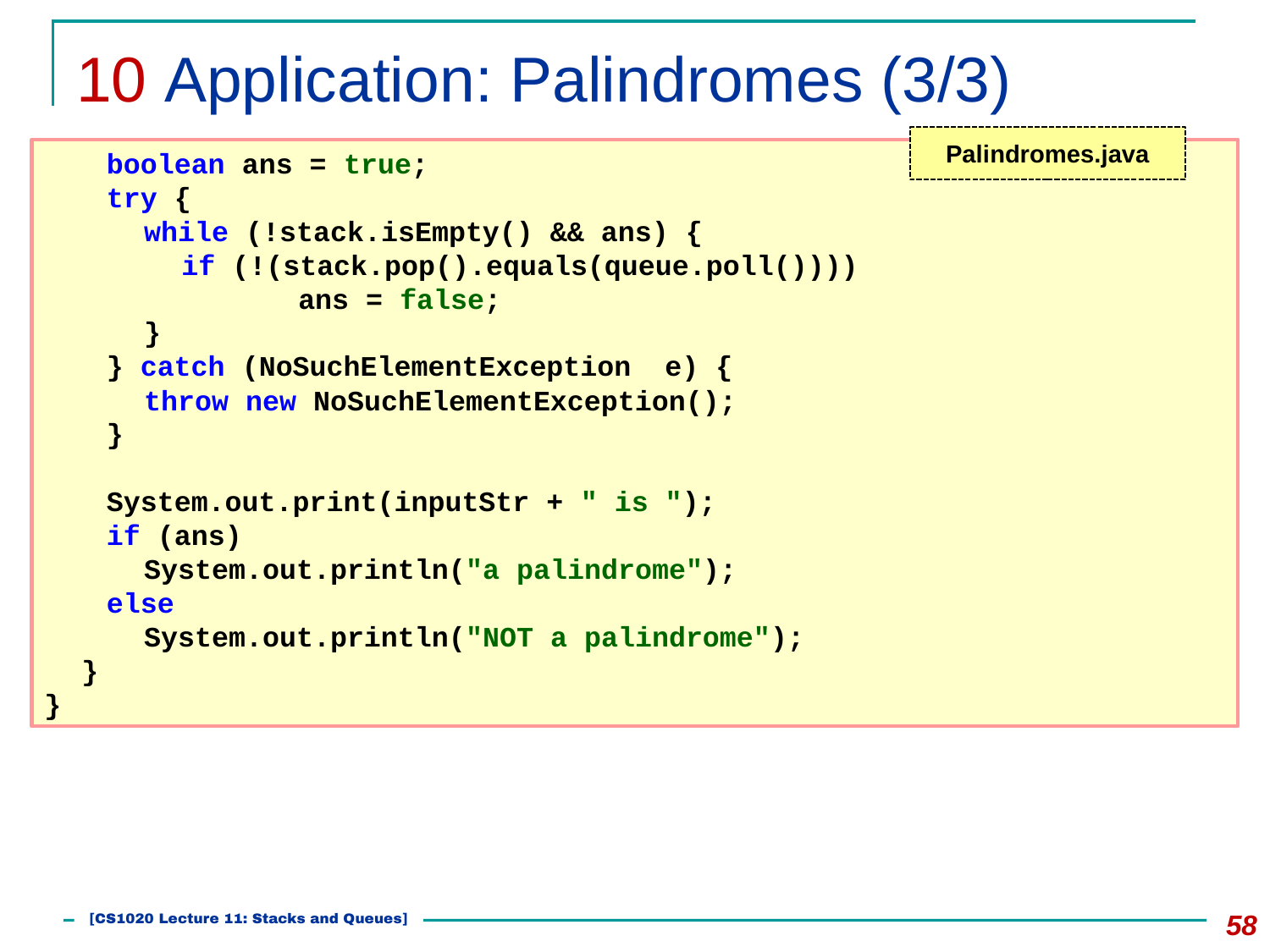

# 10 Application: Palindromes (3/3)
Palindromes.java
		boolean ans = true;
		try {
			while (!stack.isEmpty() && ans) {
				if (!(stack.pop().equals(queue.poll())))
					ans = false;
			}
		} catch (NoSuchElementException  e) {
			throw new NoSuchElementException();
		}

		System.out.print(inputStr + " is ");
		if (ans)
			System.out.println("a palindrome");
		else
			System.out.println("NOT a palindrome");
	}
}
58
[CS1020 Lecture 11: Stacks and Queues]